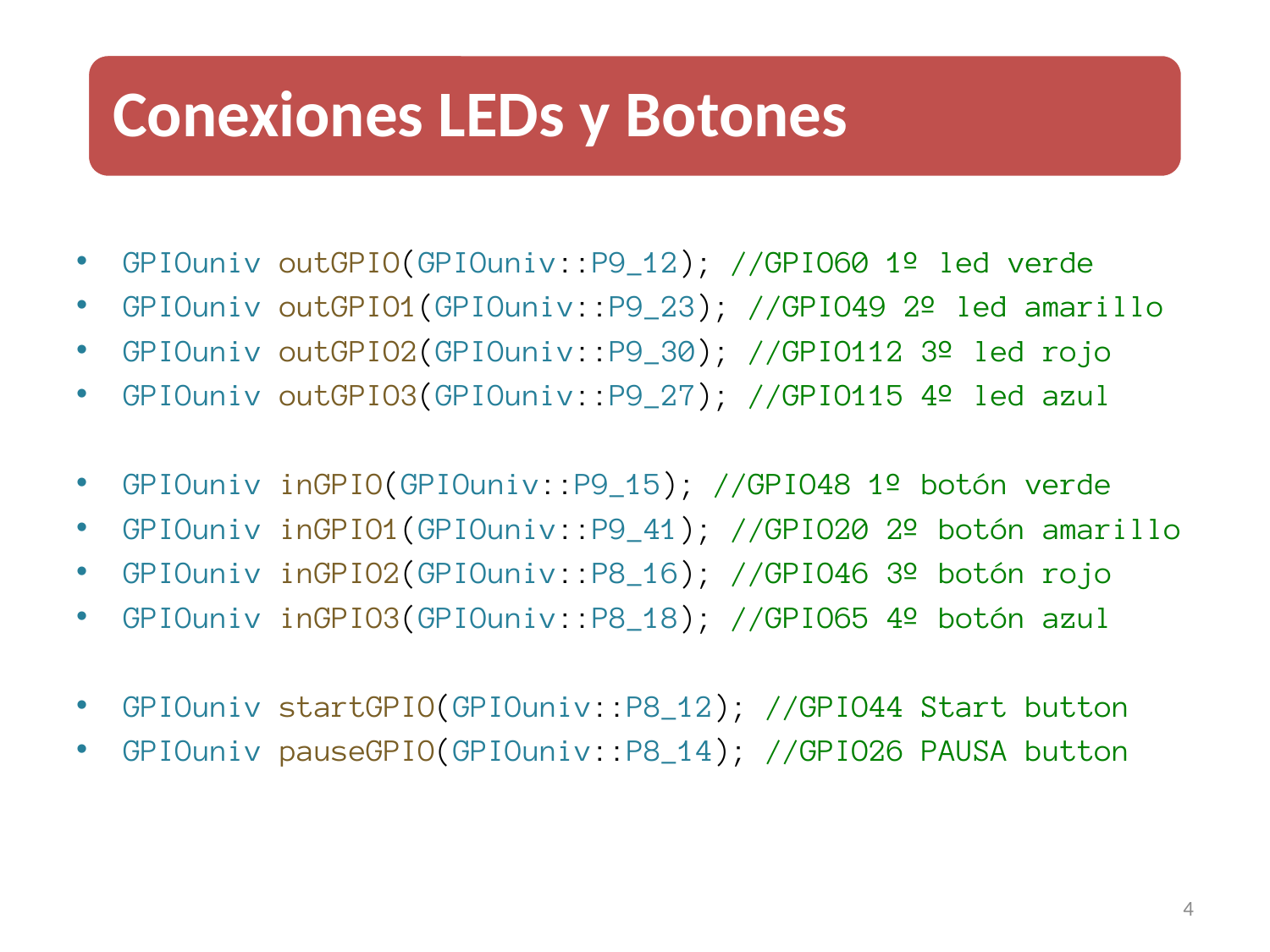

Conexiones LEDs y Botones
GPIOuniv outGPIO(GPIOuniv::P9_12); //GPIO60 1º led verde
GPIOuniv outGPIO1(GPIOuniv::P9_23); //GPIO49 2º led amarillo
GPIOuniv outGPIO2(GPIOuniv::P9_30); //GPIO112 3º led rojo
GPIOuniv outGPIO3(GPIOuniv::P9_27); //GPIO115 4º led azul

GPIOuniv inGPIO(GPIOuniv::P9_15); //GPIO48 1º botón verde
GPIOuniv inGPIO1(GPIOuniv::P9_41); //GPIO20 2º botón amarillo
GPIOuniv inGPIO2(GPIOuniv::P8_16); //GPIO46 3º botón rojo
GPIOuniv inGPIO3(GPIOuniv::P8_18); //GPIO65 4º botón azul

GPIOuniv startGPIO(GPIOuniv::P8_12); //GPIO44 Start button
GPIOuniv pauseGPIO(GPIOuniv::P8_14); //GPIO26 PAUSA button
4